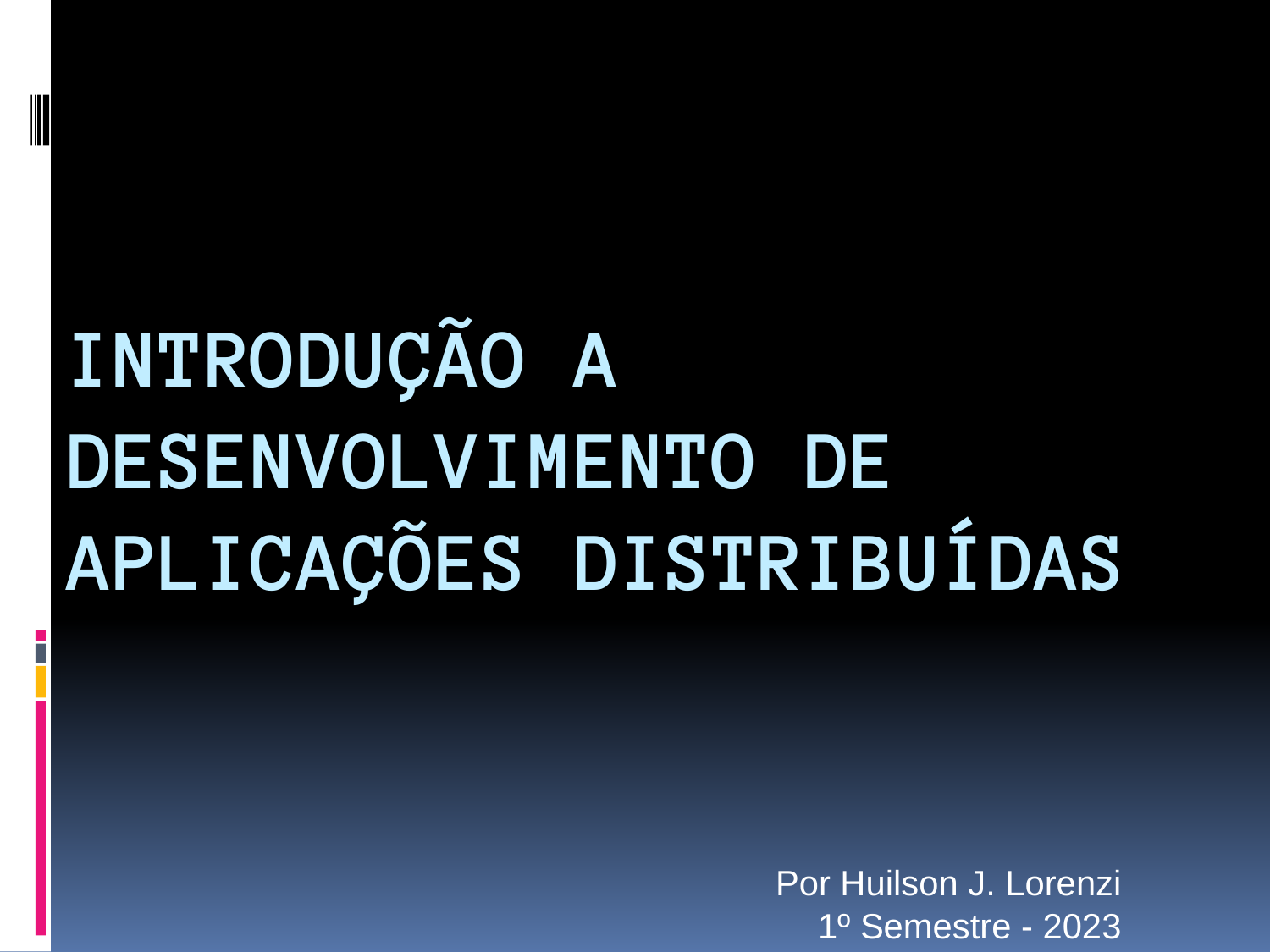

# INTRODUÇÃO A DESENVOLVIMENTO DE APLICAÇÕES DISTRIBUÍDAS
Por Huilson J. Lorenzi
1º Semestre - 2023